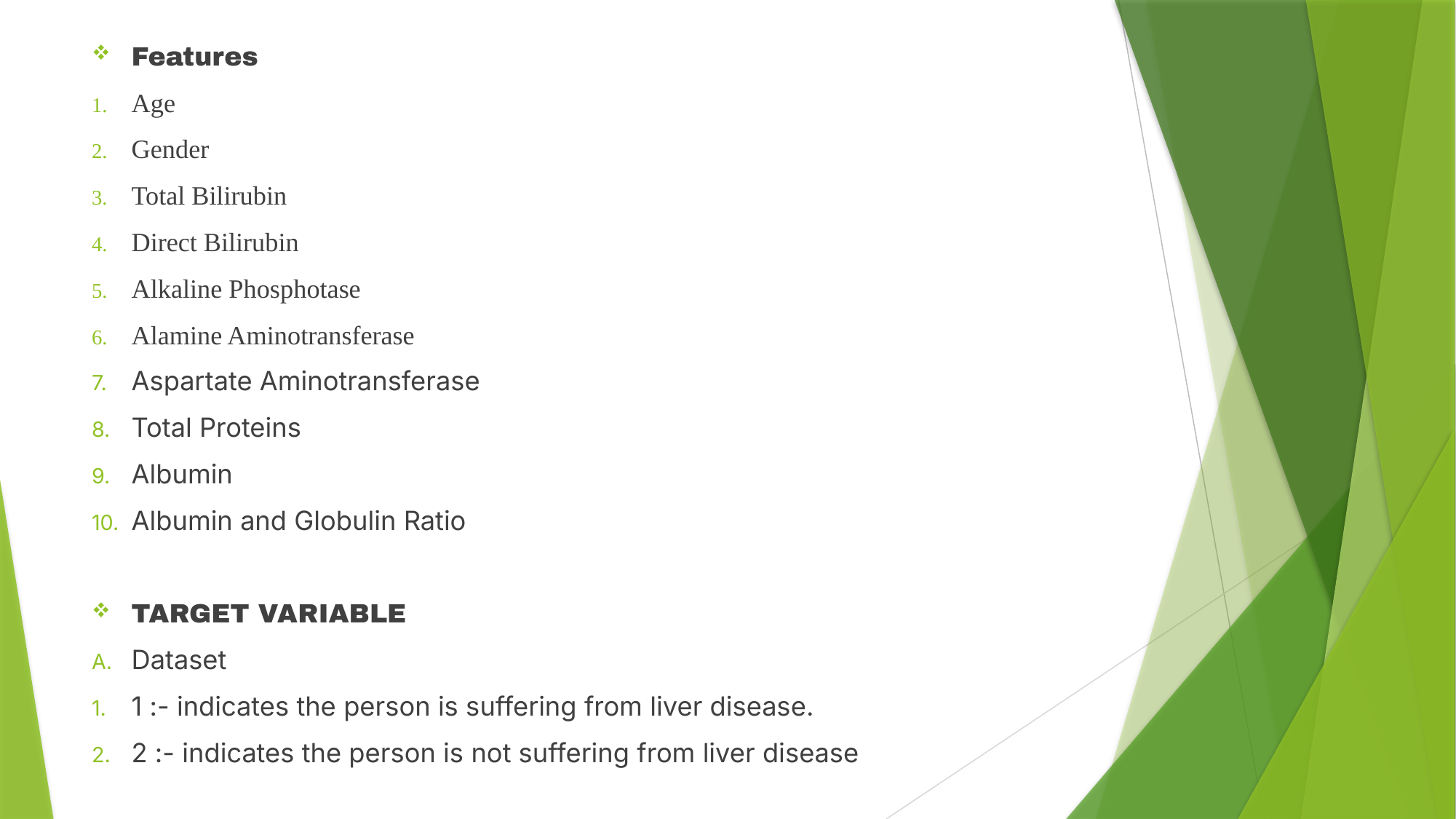

Features
Age
Gender
Total Bilirubin
Direct Bilirubin
Alkaline Phosphotase
Alamine Aminotransferase
Aspartate Aminotransferase
Total Proteins
Albumin
Albumin and Globulin Ratio

TARGET VARIABLE
Dataset
1 :- indicates the person is suffering from liver disease.
2 :- indicates the person is not suffering from liver disease